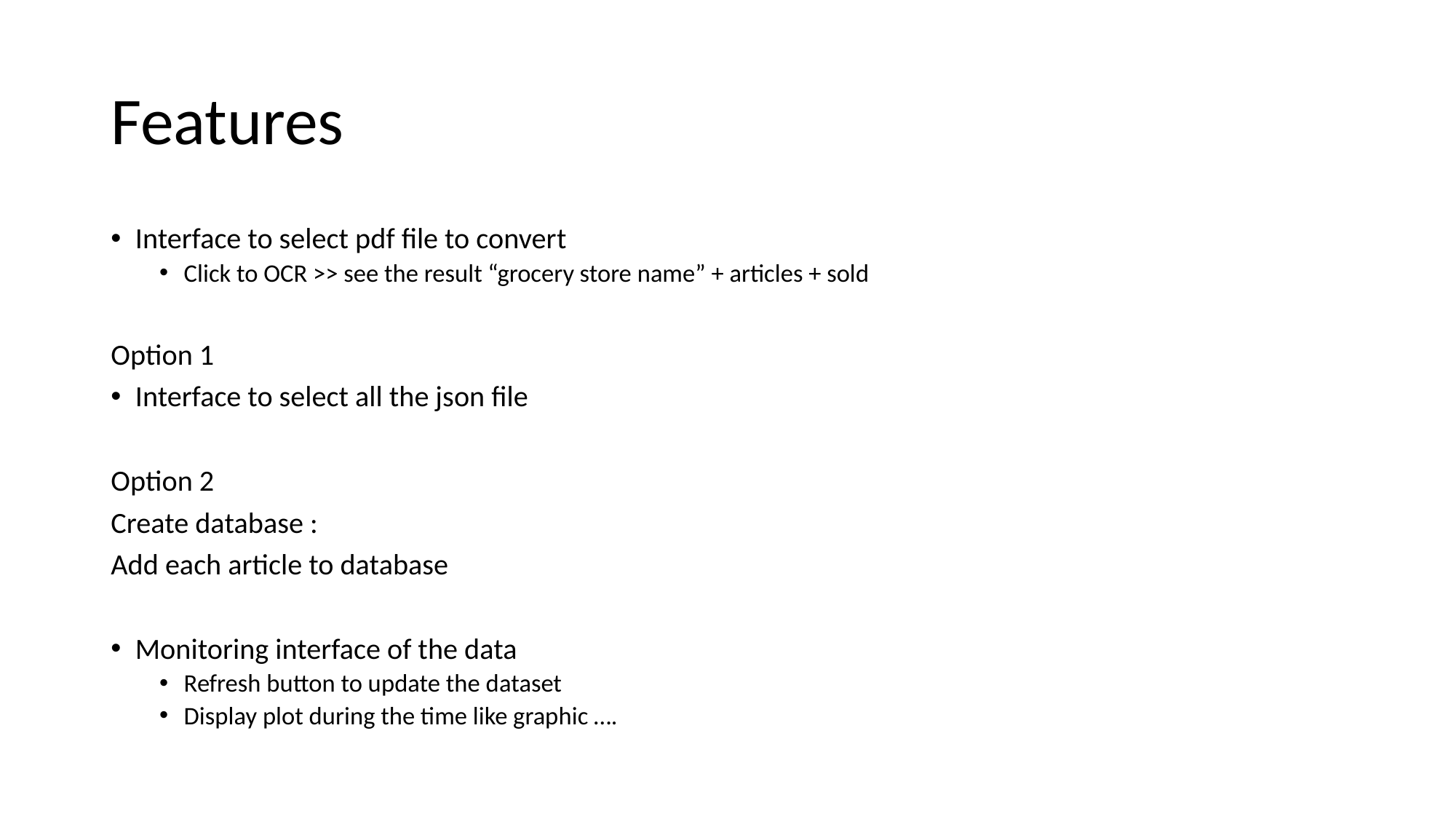

# Features
Interface to select pdf file to convert
Click to OCR >> see the result “grocery store name” + articles + sold

Option 1
Interface to select all the json file

Option 2
Create database :
Add each article to database

Monitoring interface of the data
Refresh button to update the dataset
Display plot during the time like graphic ….